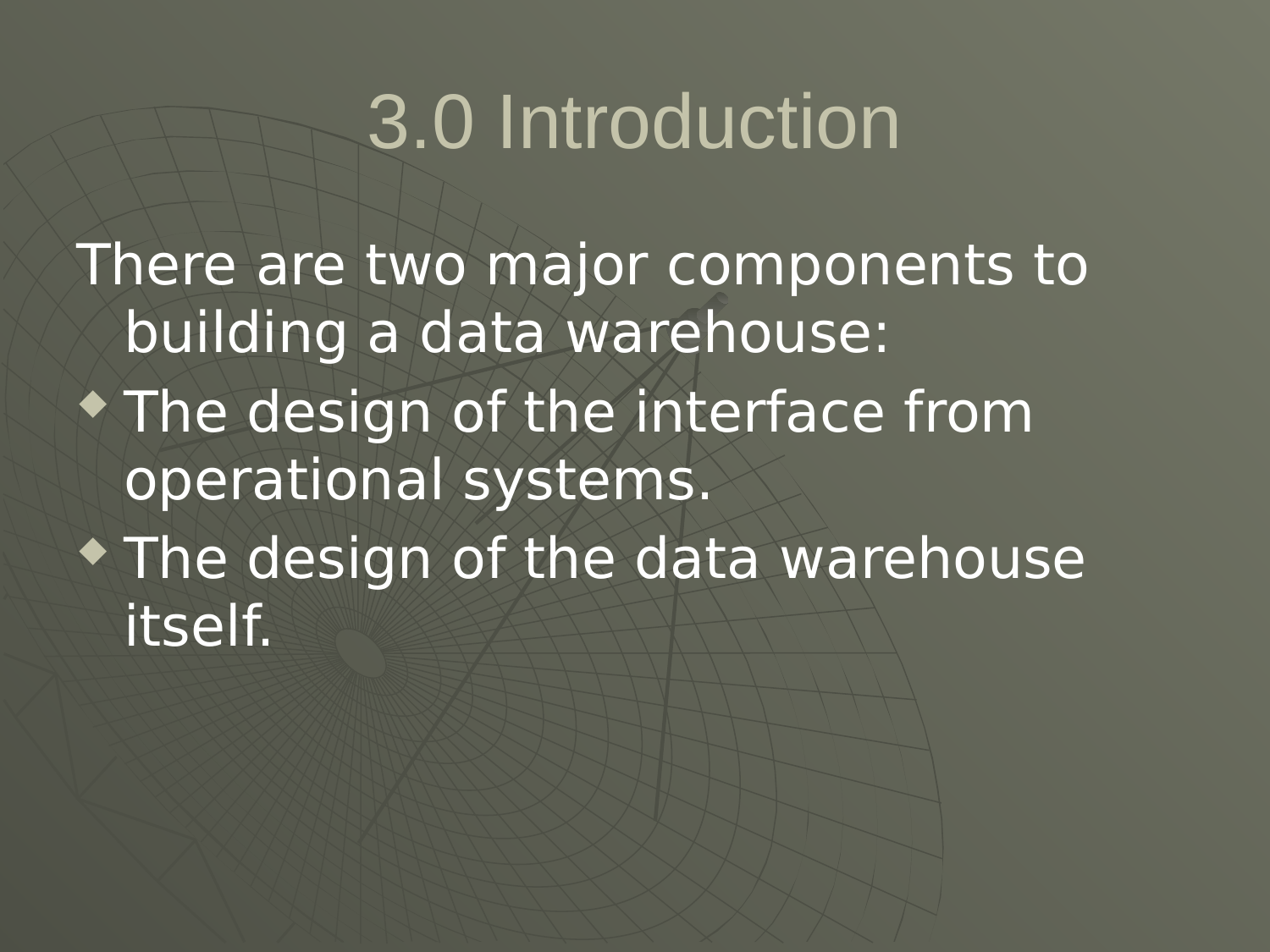

# 3.0 Introduction
There are two major components to building a data warehouse:
The design of the interface from operational systems.
The design of the data warehouse itself.